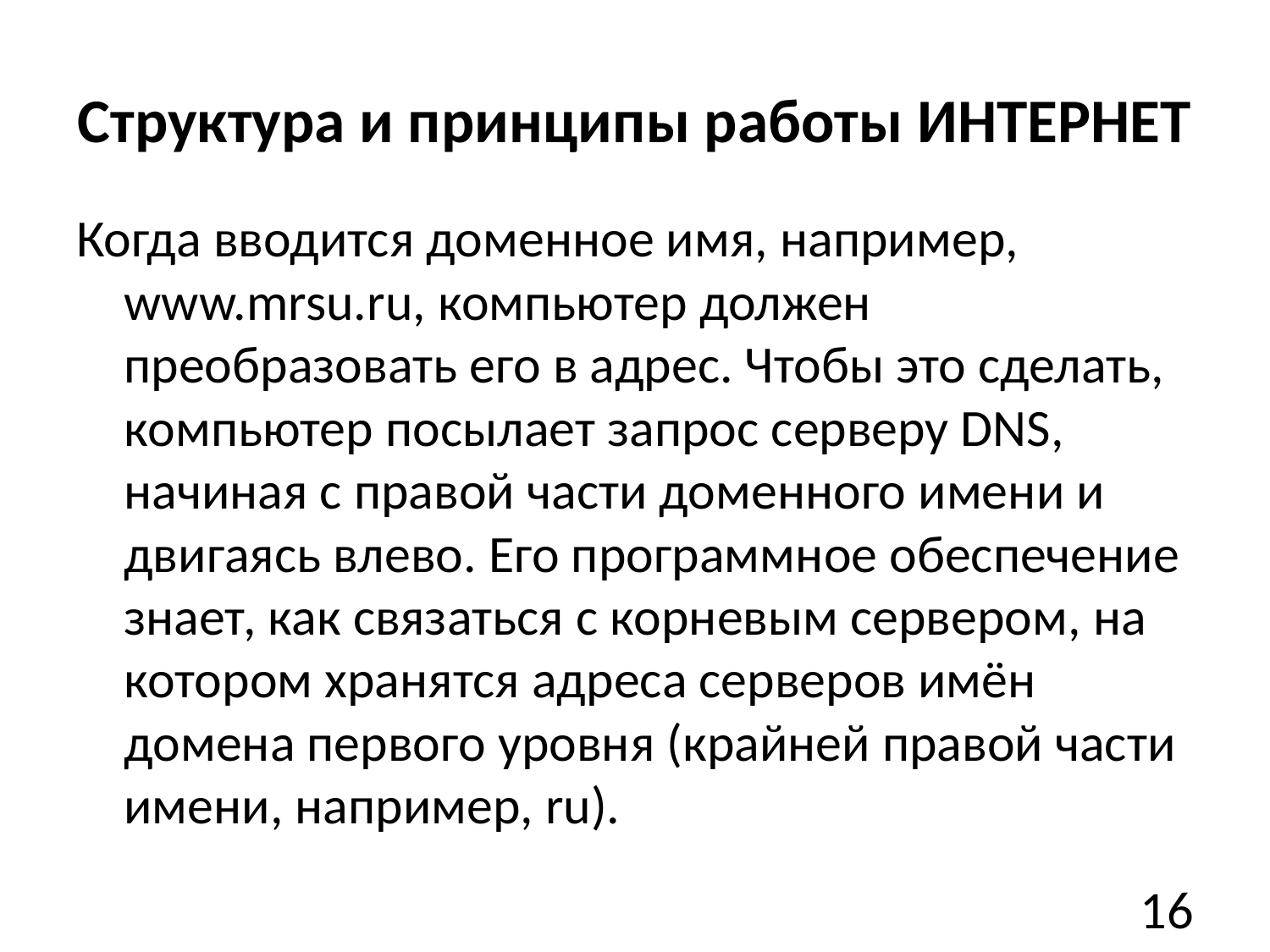

# Структура и принципы работы ИНТЕРНЕТ
Когда вводится доменное имя, например, www.mrsu.ru, компьютер должен преобразовать его в адрес. Чтобы это сделать, компьютер посылает запрос серверу DNS, начиная с правой части доменного имени и двигаясь влево. Его программное обеспечение знает, как связаться с корневым сервером, на котором хранятся адреса серверов имён домена первого уровня (крайней правой части имени, например, ru).
16